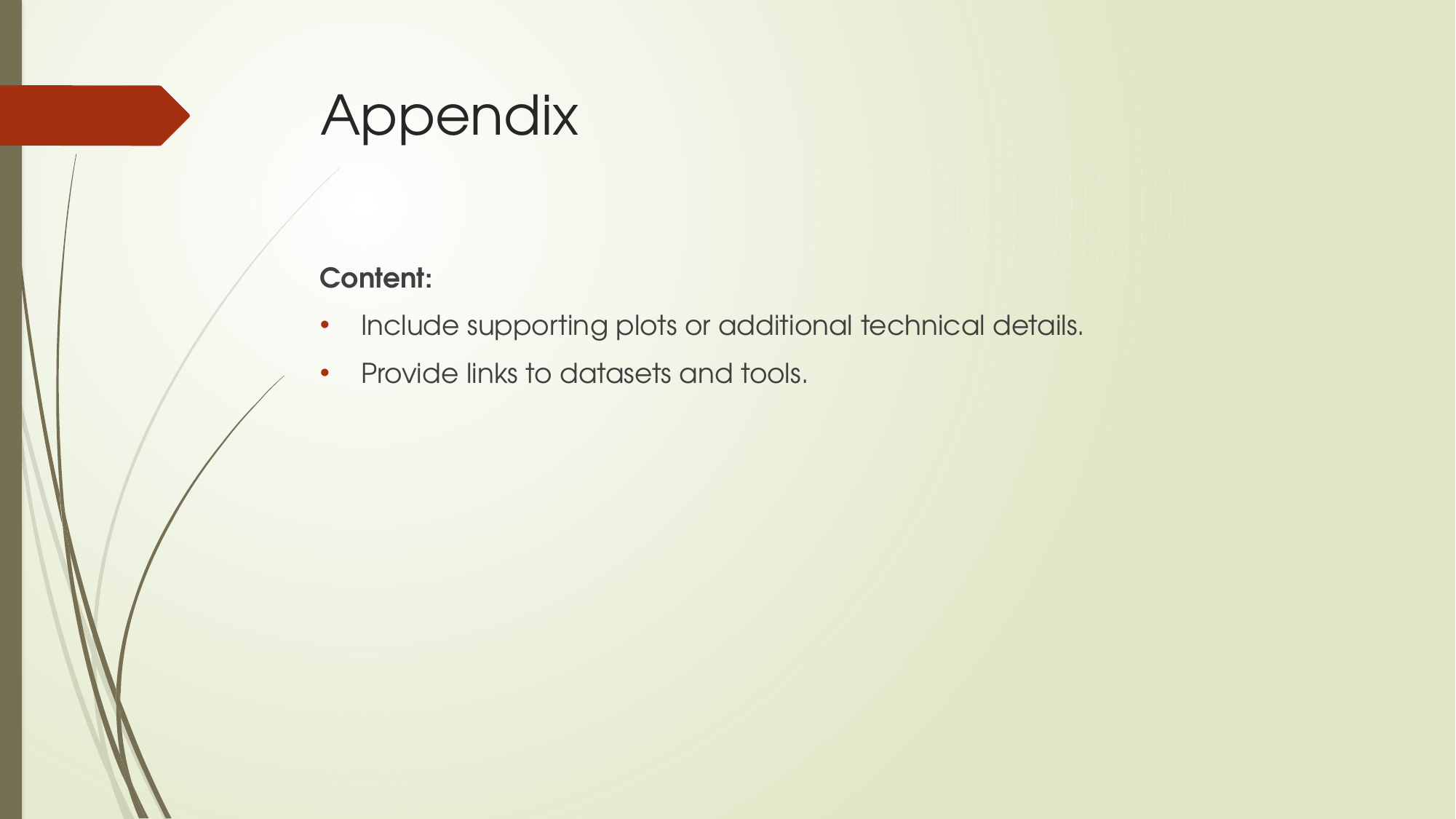

# Appendix
Content:
Include supporting plots or additional technical details.
Provide links to datasets and tools.